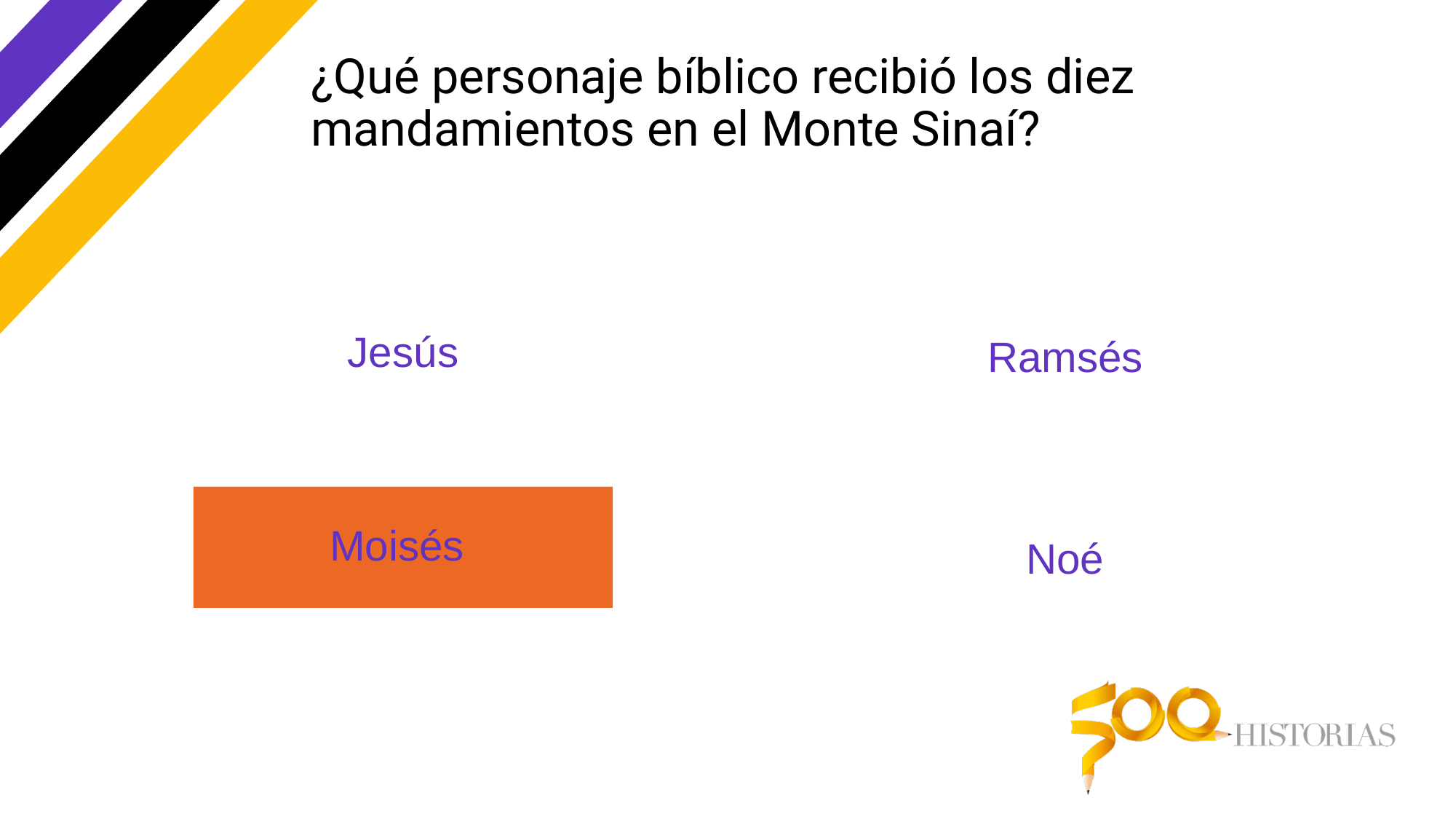

# ¿Qué personaje bíblico recibió los diez mandamientos en el Monte Sinaí?
Jesús
Ramsés
Moisés
Noé